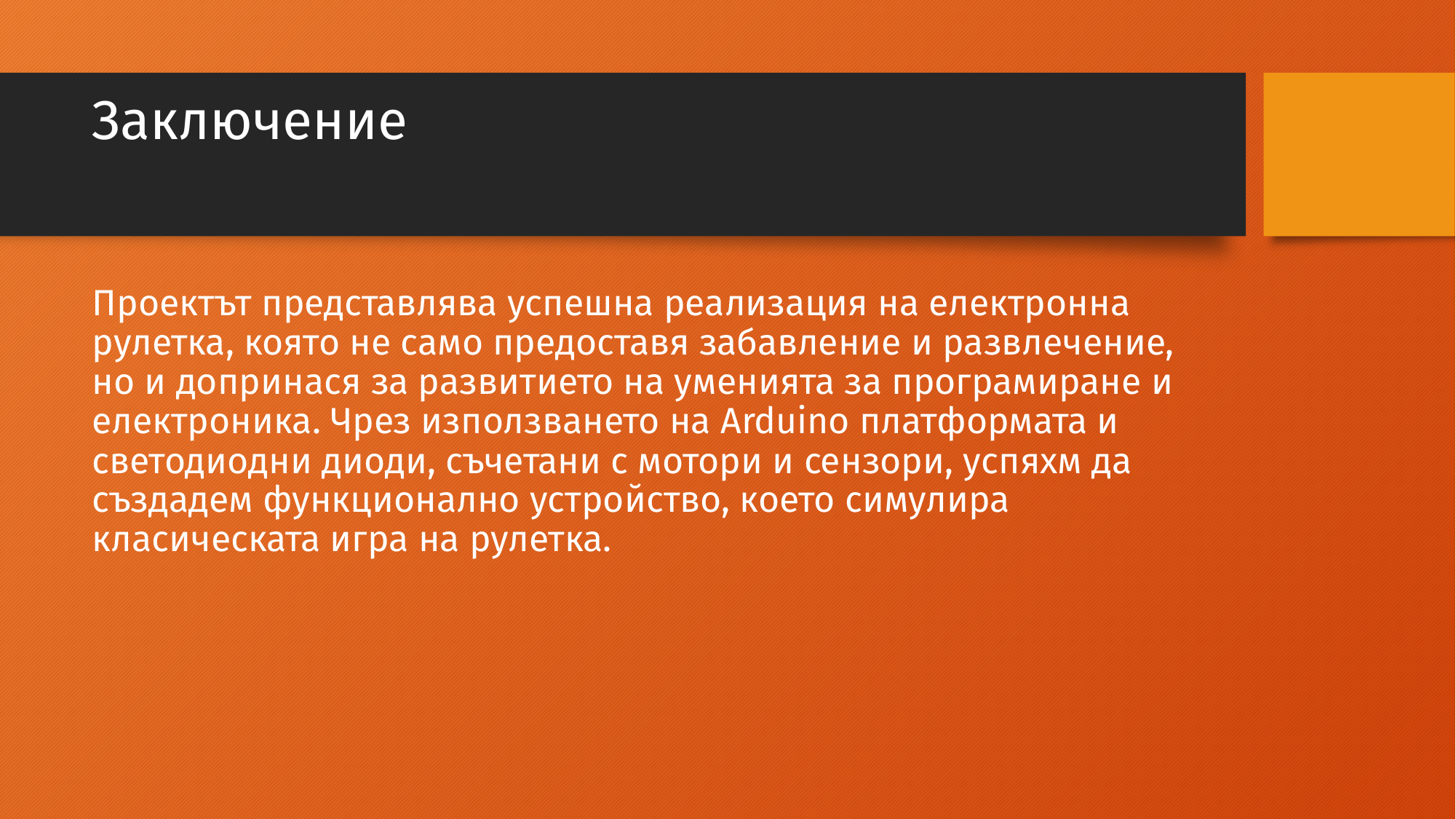

# Заключение
Проектът представлява успешна реализация на електронна рулетка, която не само предоставя забавление и развлечение, но и допринася за развитието на уменията за програмиране и електроника. Чрез използването на Arduino платформата и светодиодни диоди, съчетани с мотори и сензори, успяхм да създадем функционално устройство, което симулира класическата игра на рулетка.